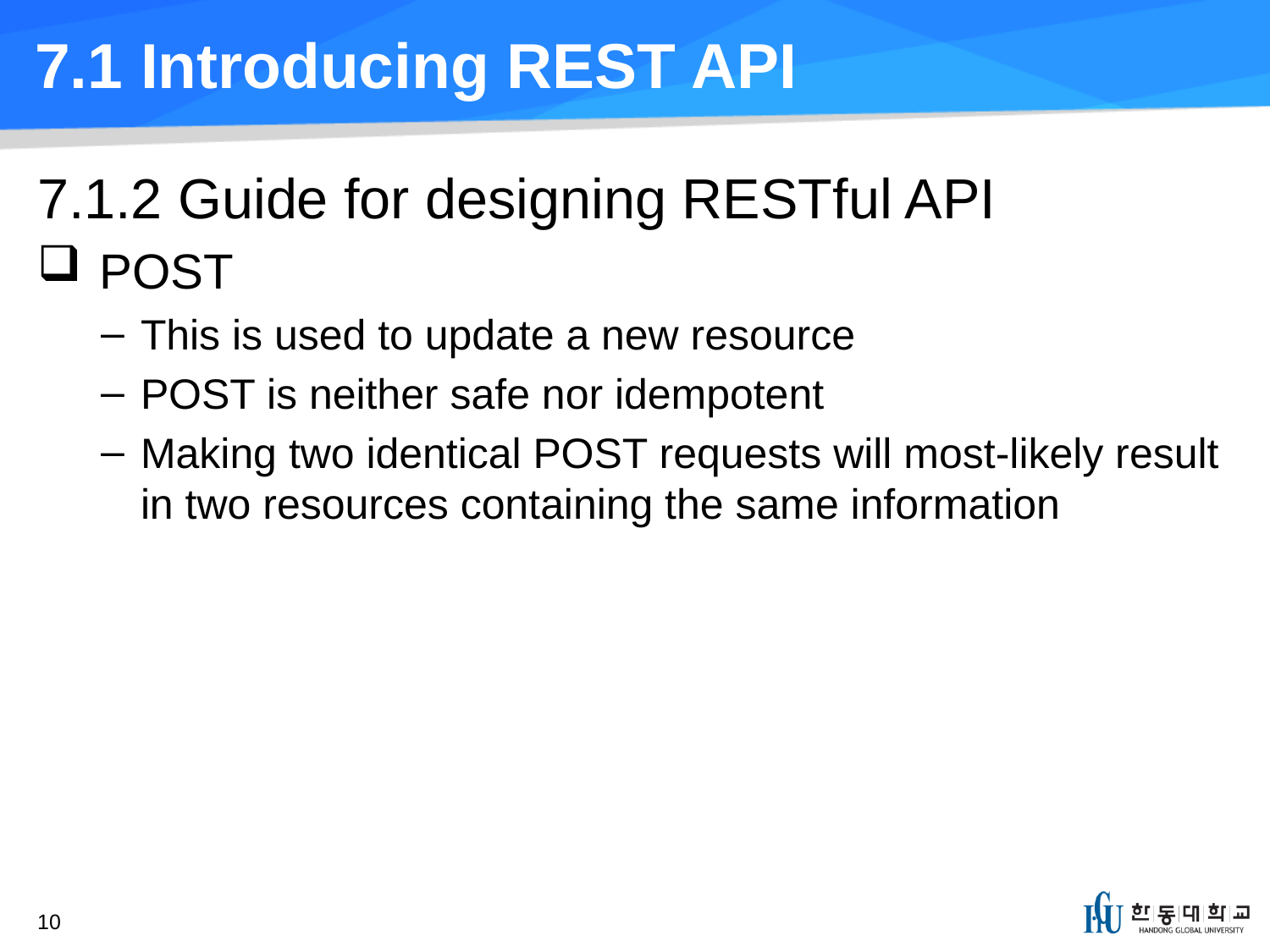

# 7.1 Introducing REST API
7.1.2 Guide for designing RESTful API
POST
This is used to update a new resource
POST is neither safe nor idempotent
Making two identical POST requests will most-likely result in two resources containing the same information

10